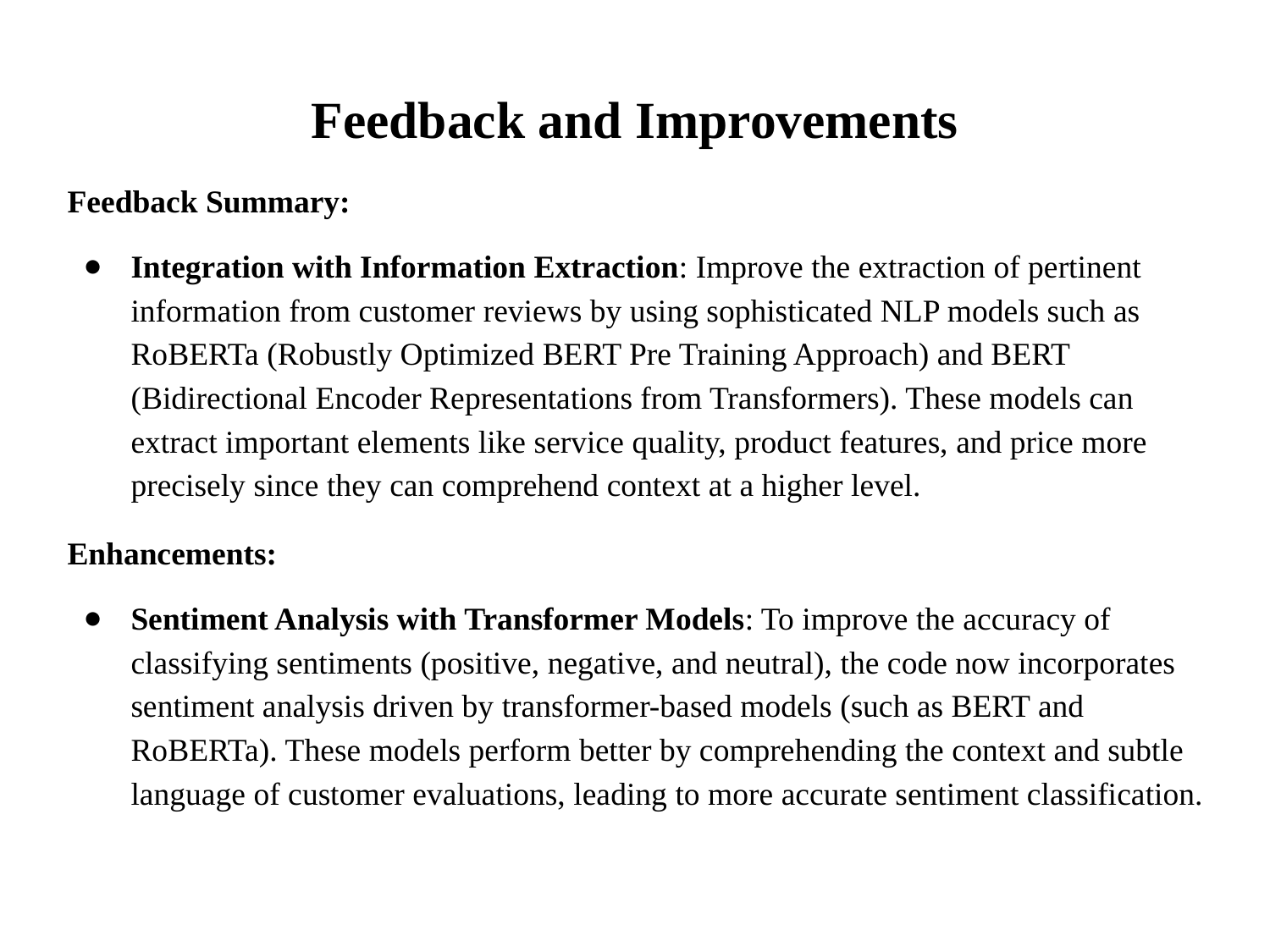

# Feedback and Improvements
Feedback Summary:
Integration with Information Extraction: Improve the extraction of pertinent information from customer reviews by using sophisticated NLP models such as RoBERTa (Robustly Optimized BERT Pre Training Approach) and BERT (Bidirectional Encoder Representations from Transformers). These models can extract important elements like service quality, product features, and price more precisely since they can comprehend context at a higher level.
Enhancements:
Sentiment Analysis with Transformer Models: To improve the accuracy of classifying sentiments (positive, negative, and neutral), the code now incorporates sentiment analysis driven by transformer-based models (such as BERT and RoBERTa). These models perform better by comprehending the context and subtle language of customer evaluations, leading to more accurate sentiment classification.